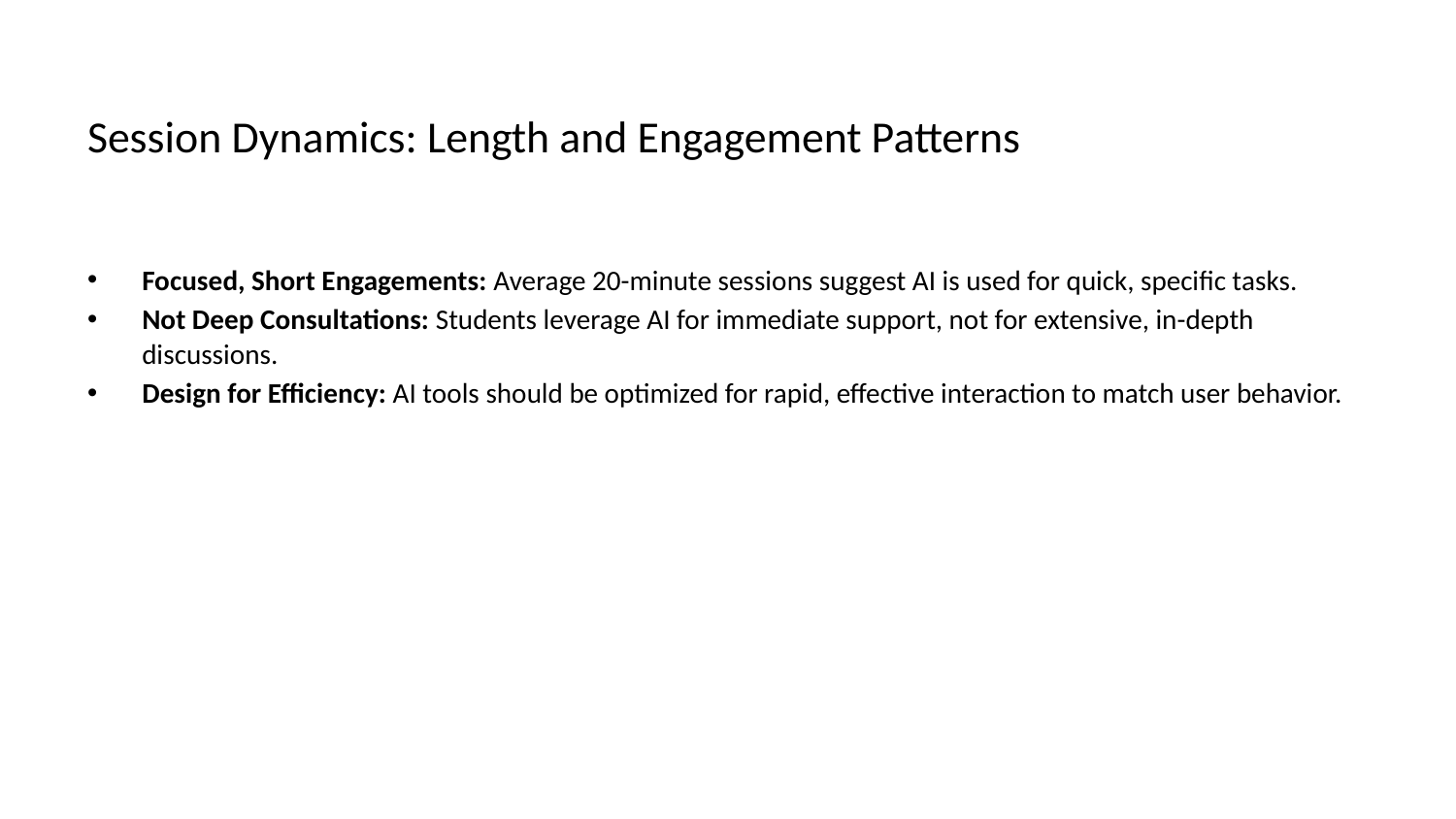

# Session Dynamics: Length and Engagement Patterns
Focused, Short Engagements: Average 20-minute sessions suggest AI is used for quick, specific tasks.
Not Deep Consultations: Students leverage AI for immediate support, not for extensive, in-depth discussions.
Design for Efficiency: AI tools should be optimized for rapid, effective interaction to match user behavior.